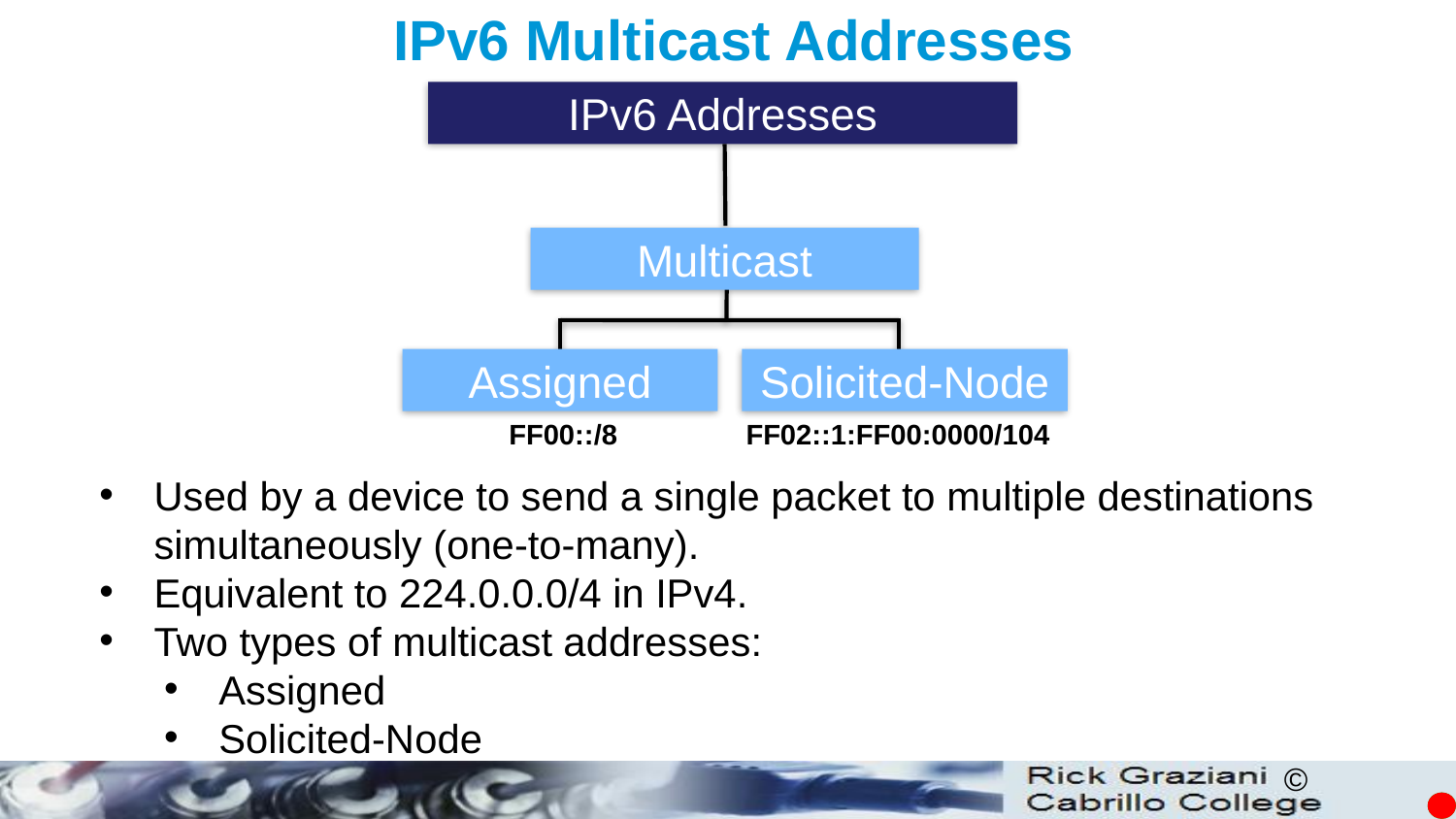

IPv6 Multicast Addresses
IPv6 Addresses
Multicast
Assigned
Solicited-Node
FF00::/8
FF02::1:FF00:0000/104
Used by a device to send a single packet to multiple destinations simultaneously (one-to-many).
Equivalent to 224.0.0.0/4 in IPv4.
Two types of multicast addresses:
Assigned
Solicited-Node